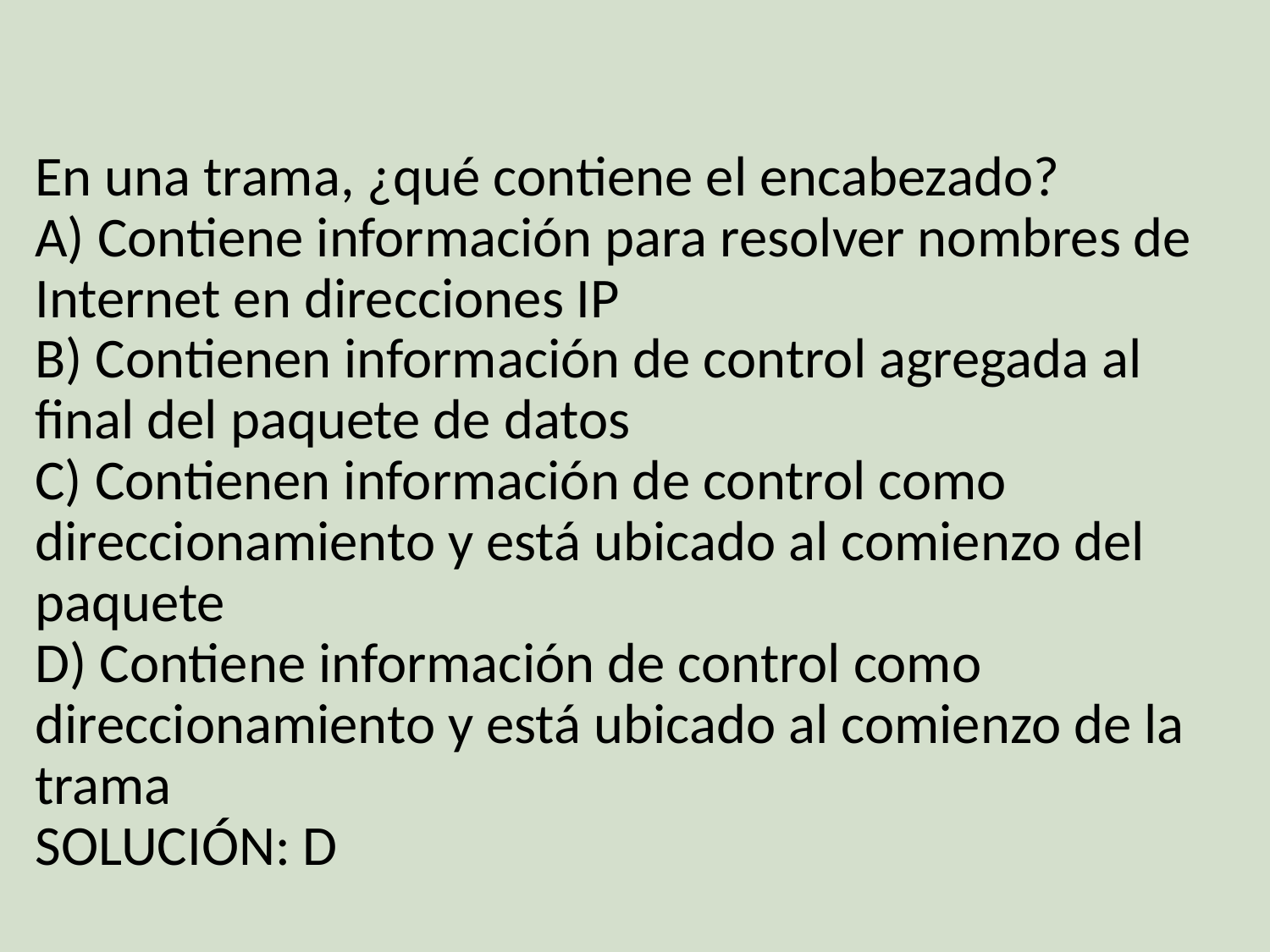

# En una trama, ¿qué contiene el encabezado? A) Contiene información para resolver nombres de Internet en direcciones IP B) Contienen información de control agregada al final del paquete de datos C) Contienen información de control como direccionamiento y está ubicado al comienzo del paquete D) Contiene información de control como direccionamiento y está ubicado al comienzo de la trama SOLUCIÓN: D